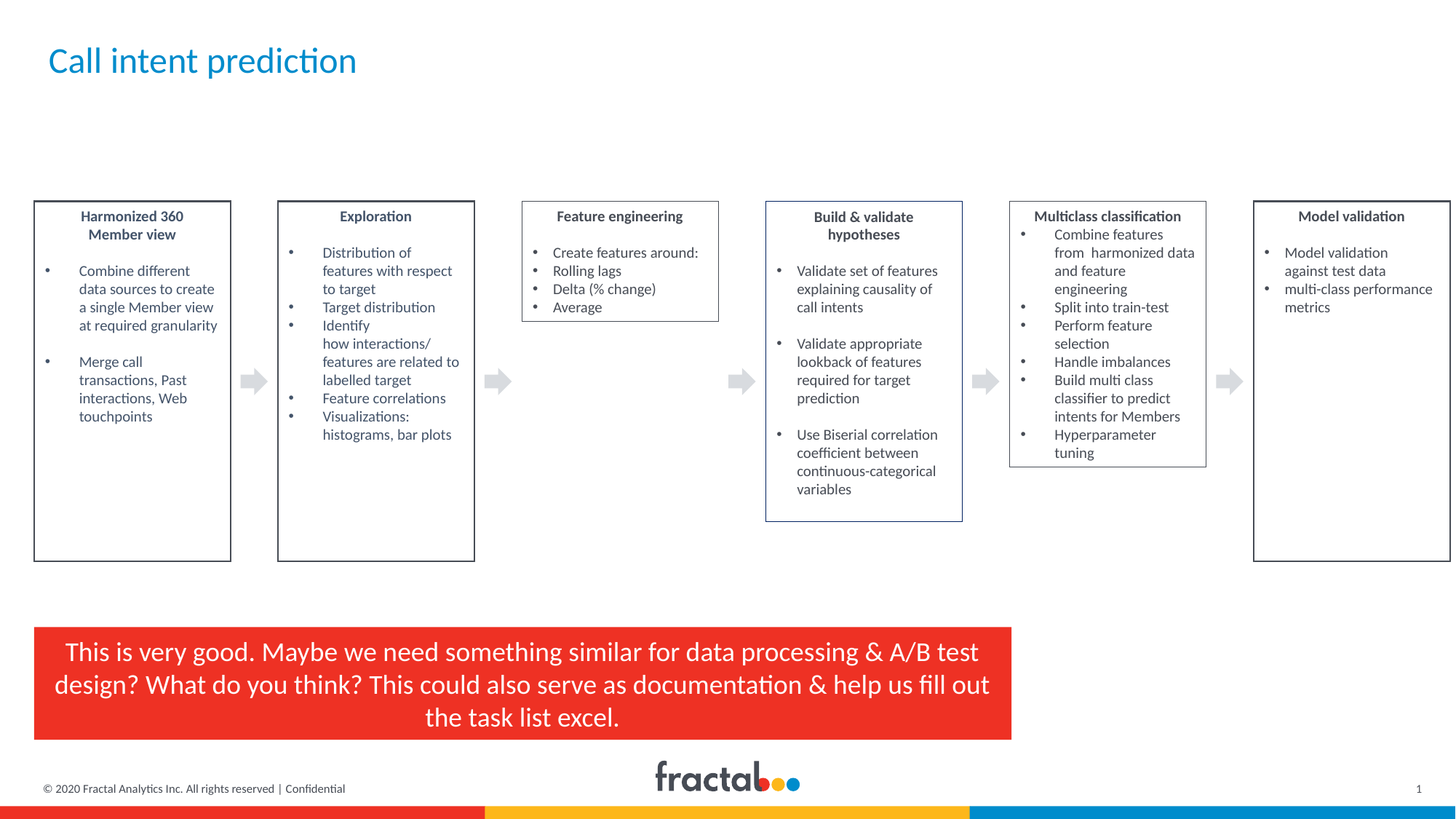

# Call intent prediction
Feature engineering

Create features around:
Rolling lags
Delta (% change)
Average
Multiclass classification
Combine features from  harmonized data and feature engineering
Split into train-test
Perform feature selection
Handle imbalances
Build multi class classifier to predict intents for Members
Hyperparameter tuning
Harmonized 360 Member view

Combine different data sources to create a single Member view at required granularity

Merge call transactions, Past interactions, Web touchpoints

Exploration

Distribution of features with respect to target
Target distribution
Identify how interactions/ features are related to labelled target
Feature correlations
Visualizations: histograms, bar plots

Build & validate hypotheses

Validate set of features explaining causality of call intents

Validate appropriate lookback of features required for target prediction

Use Biserial correlation coefficient between continuous-categorical variables

Model validation

Model validation against test data
multi-class performance metrics

This is very good. Maybe we need something similar for data processing & A/B test design? What do you think? This could also serve as documentation & help us fill out the task list excel.